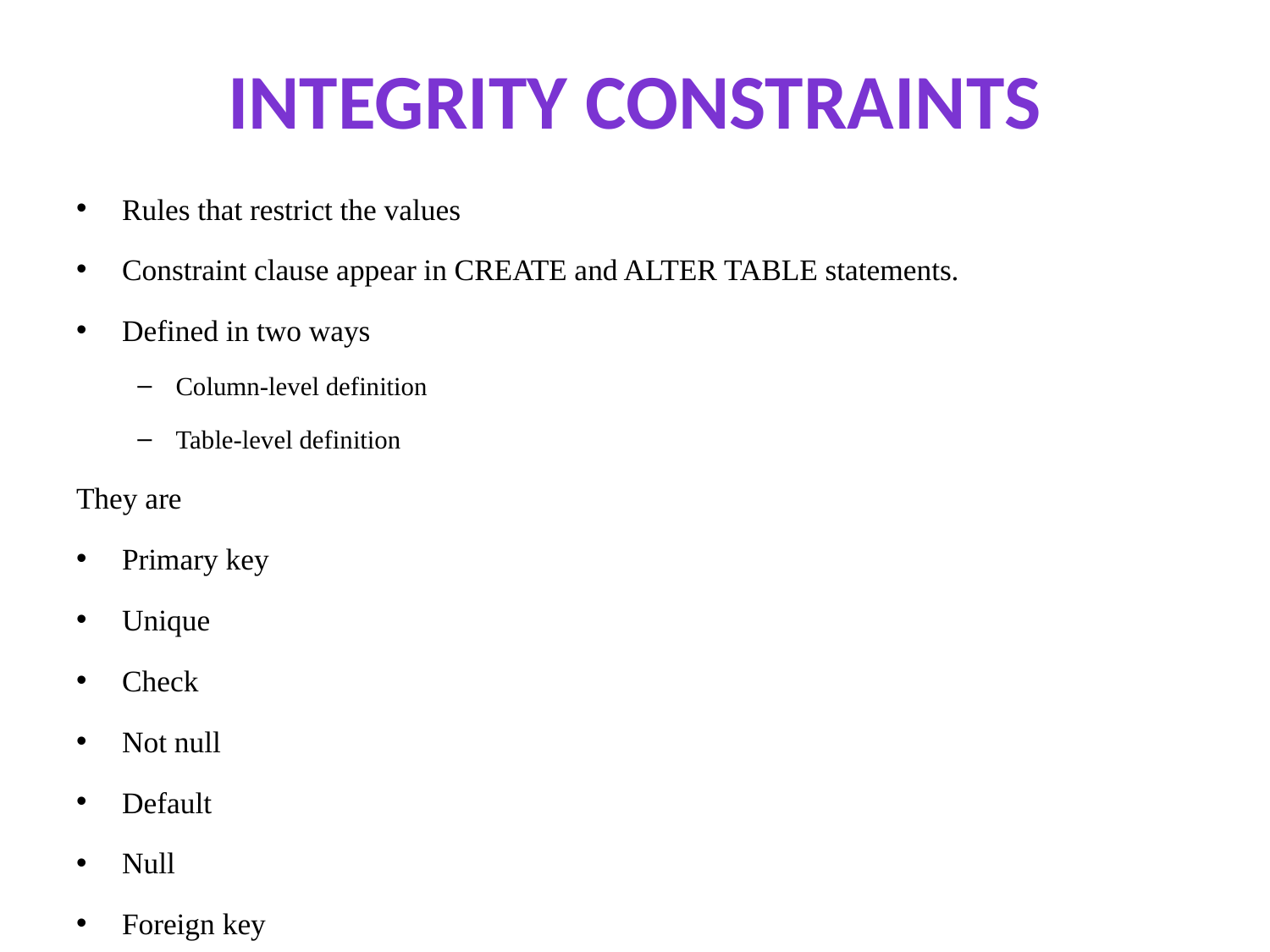

# Integrity constraints
Rules that restrict the values
Constraint clause appear in CREATE and ALTER TABLE statements.
Defined in two ways
Column-level definition
Table-level definition
They are
Primary key
Unique
Check
Not null
Default
Null
Foreign key